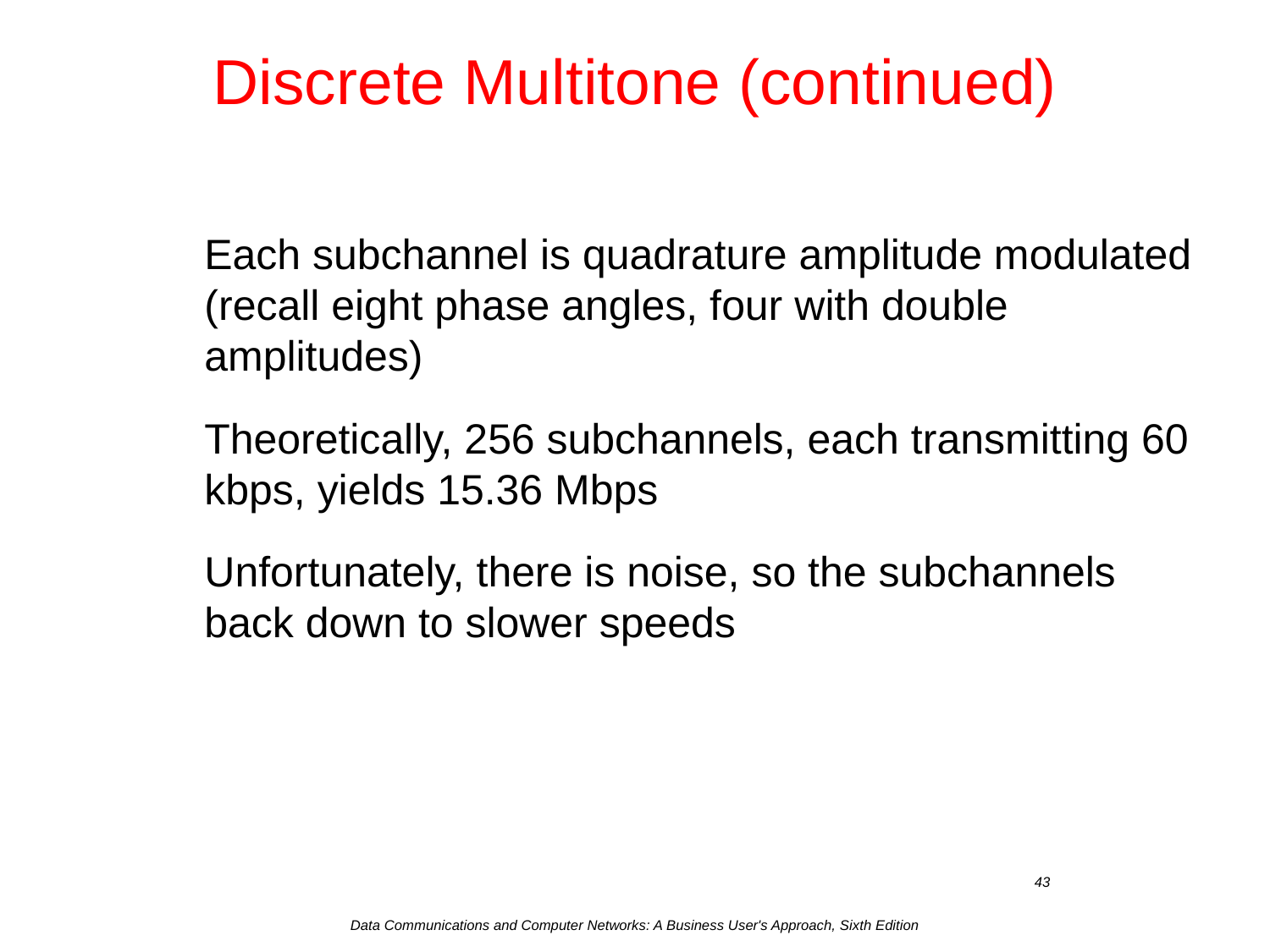

# Discrete Multitone (continued)
Each subchannel is quadrature amplitude modulated (recall eight phase angles, four with double amplitudes)
Theoretically, 256 subchannels, each transmitting 60 kbps, yields 15.36 Mbps
Unfortunately, there is noise, so the subchannels back down to slower speeds
Data Communications and Computer Networks: A Business User's Approach, Sixth Edition
43